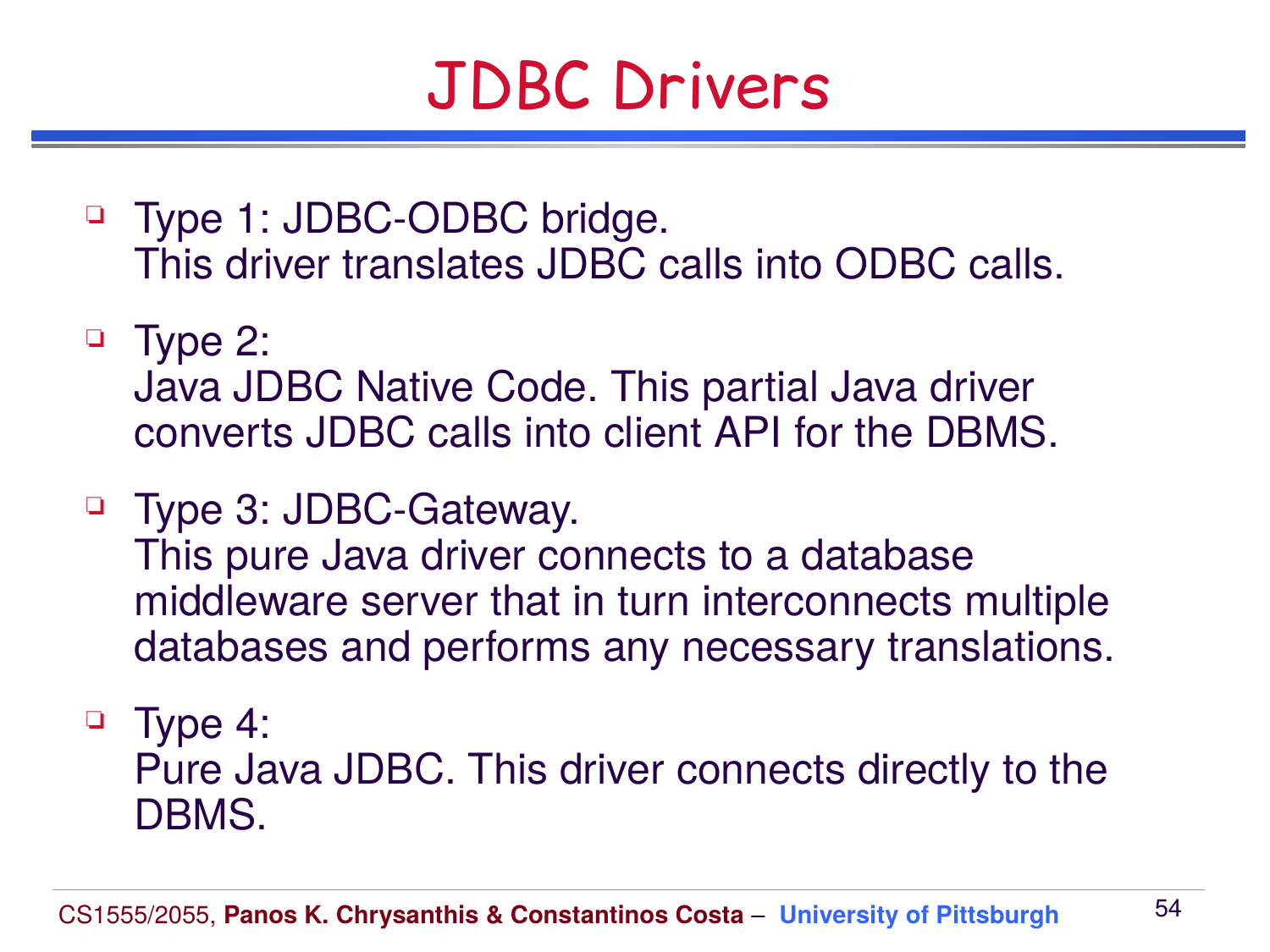

# JDBC Drivers
Type 1: JDBC-ODBC bridge.
This driver translates JDBC calls into ODBC calls.
Type 2:
Java JDBC Native Code. This partial Java driver converts JDBC calls into client API for the DBMS.
Type 3: JDBC-Gateway.
This pure Java driver connects to a database middleware server that in turn interconnects multiple databases and performs any necessary translations.
Type 4:
Pure Java JDBC. This driver connects directly to the DBMS.